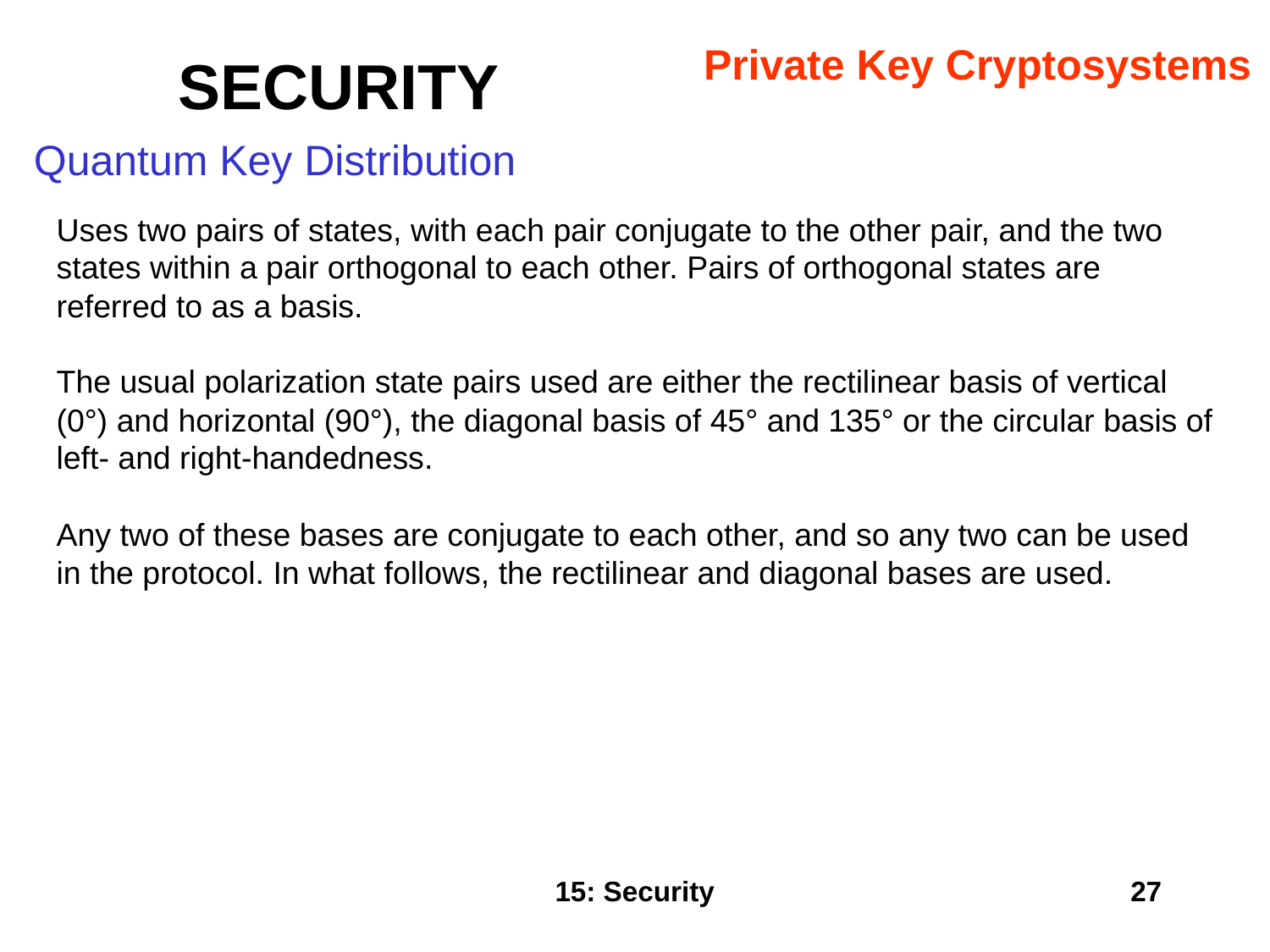

Private Key Cryptosystems
# SECURITY
Quantum Key Distribution
Uses two pairs of states, with each pair conjugate to the other pair, and the two states within a pair orthogonal to each other. Pairs of orthogonal states are referred to as a basis.

The usual polarization state pairs used are either the rectilinear basis of vertical (0°) and horizontal (90°), the diagonal basis of 45° and 135° or the circular basis of left- and right-handedness.

Any two of these bases are conjugate to each other, and so any two can be used in the protocol. In what follows, the rectilinear and diagonal bases are used.

15: Security
27